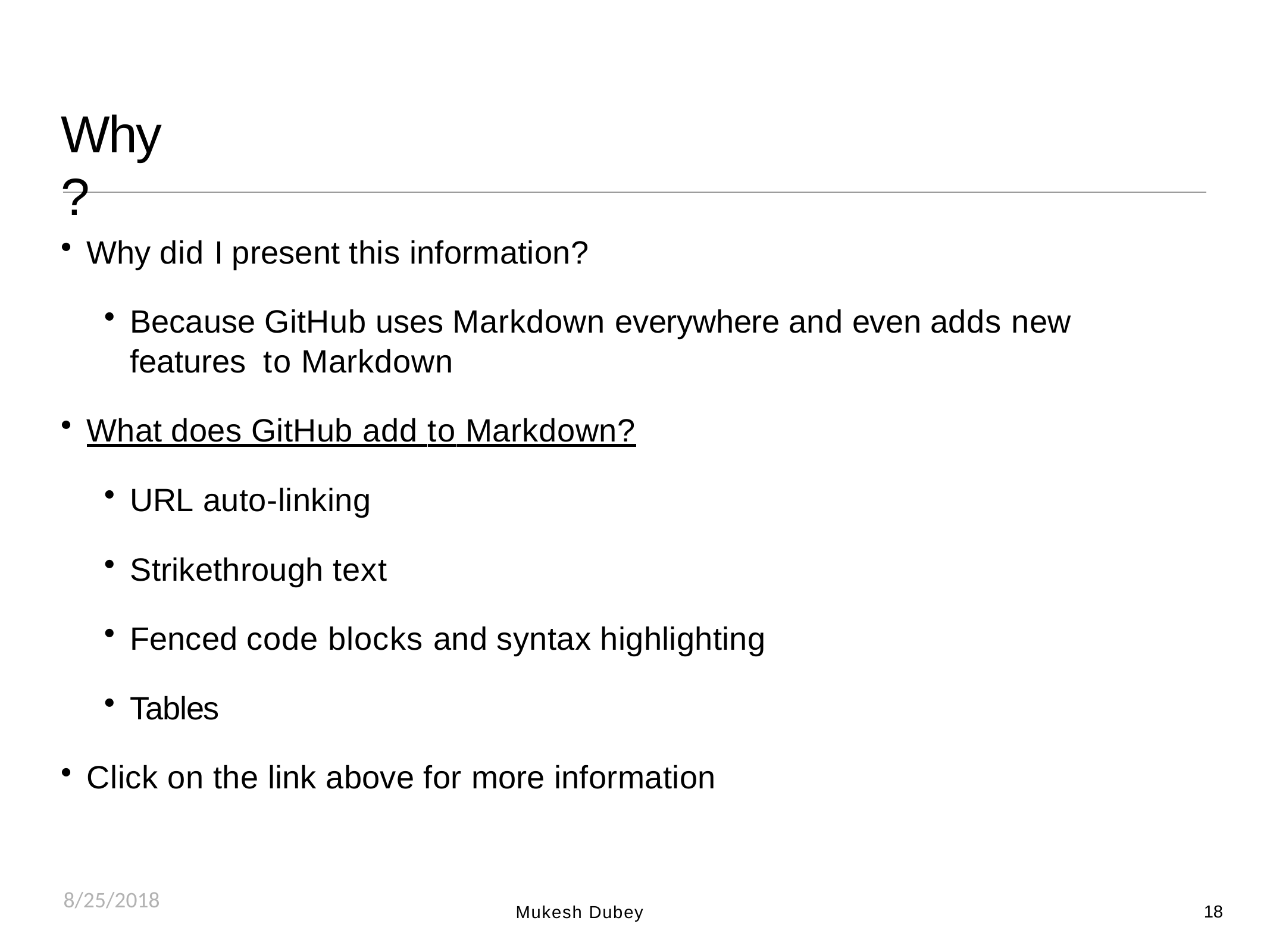

# Why?
Why did I present this information?
Because GitHub uses Markdown everywhere and even adds new features  to Markdown
What does GitHub add to Markdown?
URL auto-linking
Strikethrough text
Fenced code blocks and syntax highlighting
Tables
Click on the link above for more information
8/25/2018
18
Mukesh Dubey